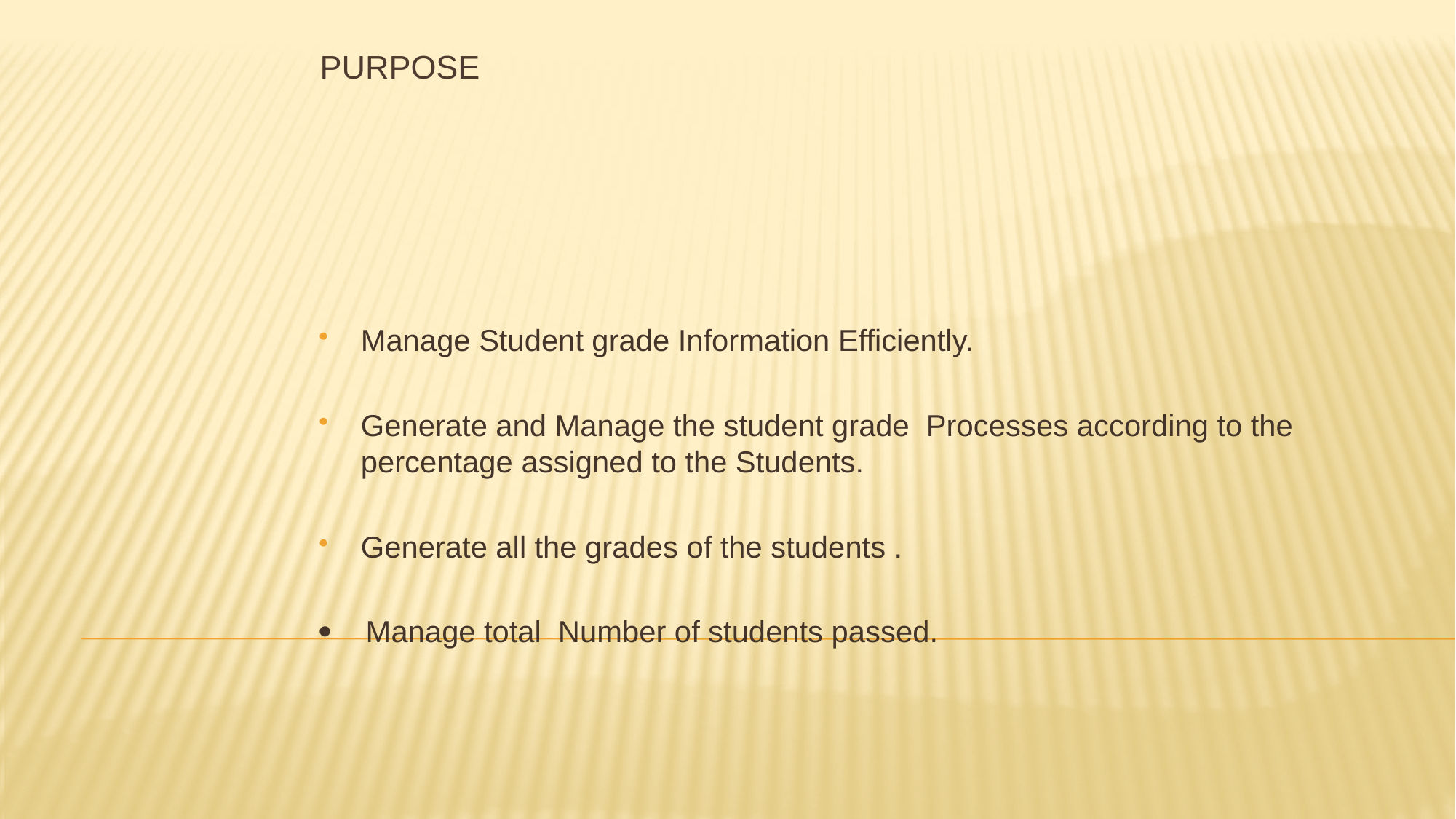

# PURPOSE

Manage Student grade Information Efficiently.

Generate and Manage the student grade  Processes according to the  percentage assigned to the Students.

Generate all the grades of the students .

•    Manage total  Number of students passed.